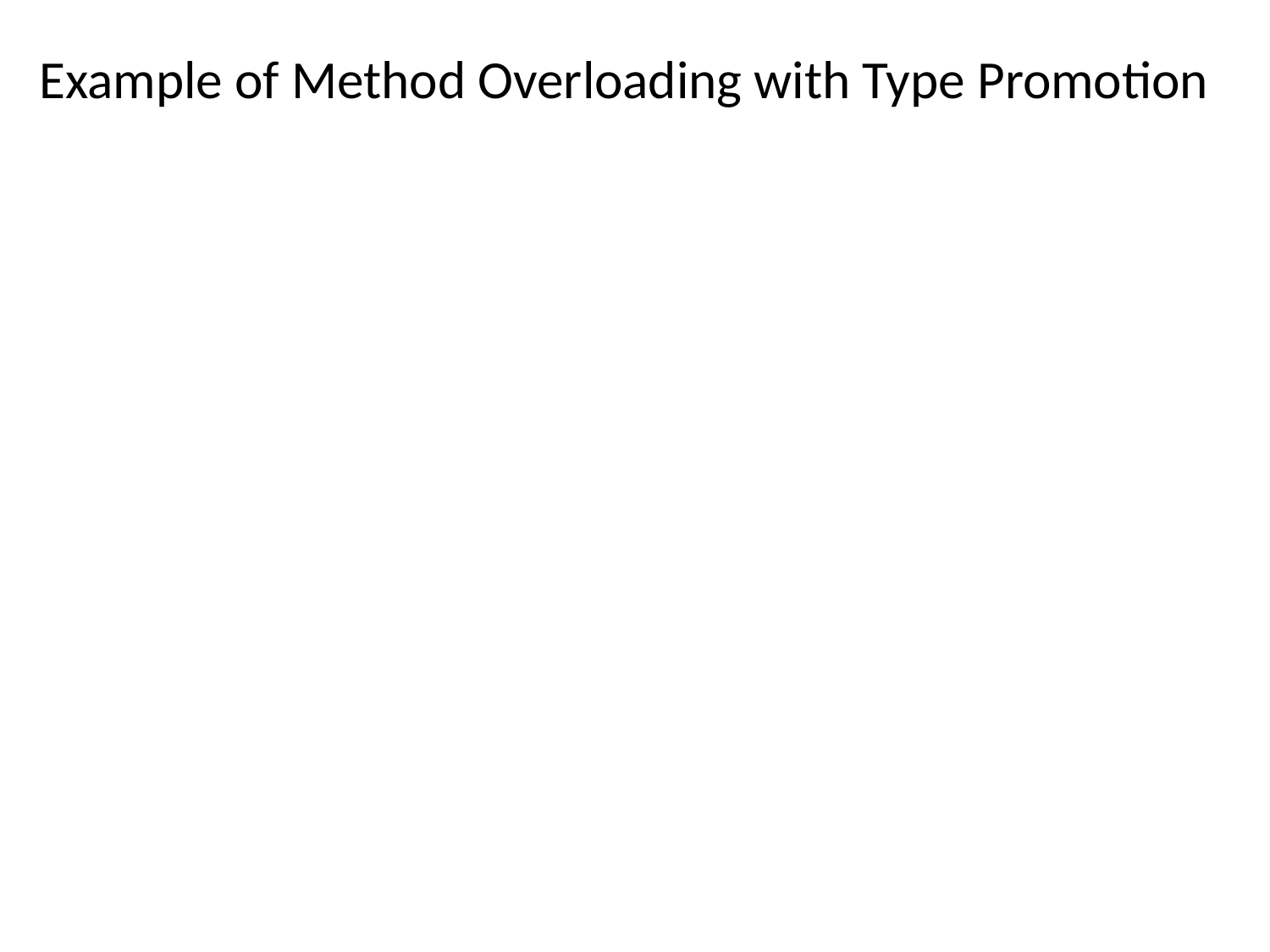

# Example of Method Overloading with Type Promotion